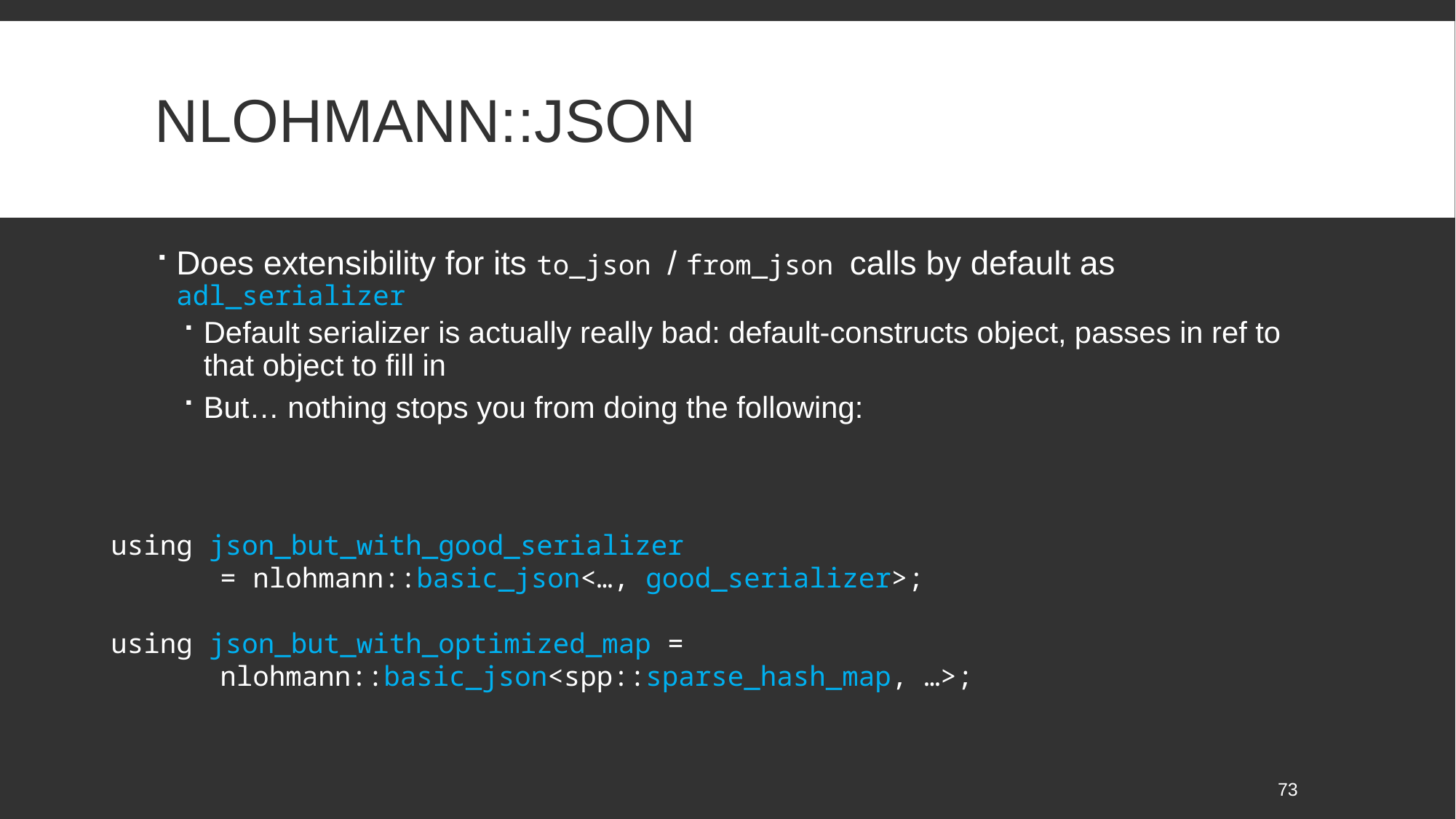

# Nlohmann::json
Does extensibility for its to_json / from_json calls by default as adl_serializer
Default serializer is actually really bad: default-constructs object, passes in ref to that object to fill in
But… nothing stops you from doing the following:
using json_but_with_good_serializer
	= nlohmann::basic_json<…, good_serializer>;
using json_but_with_optimized_map =
	nlohmann::basic_json<spp::sparse_hash_map, …>;

73